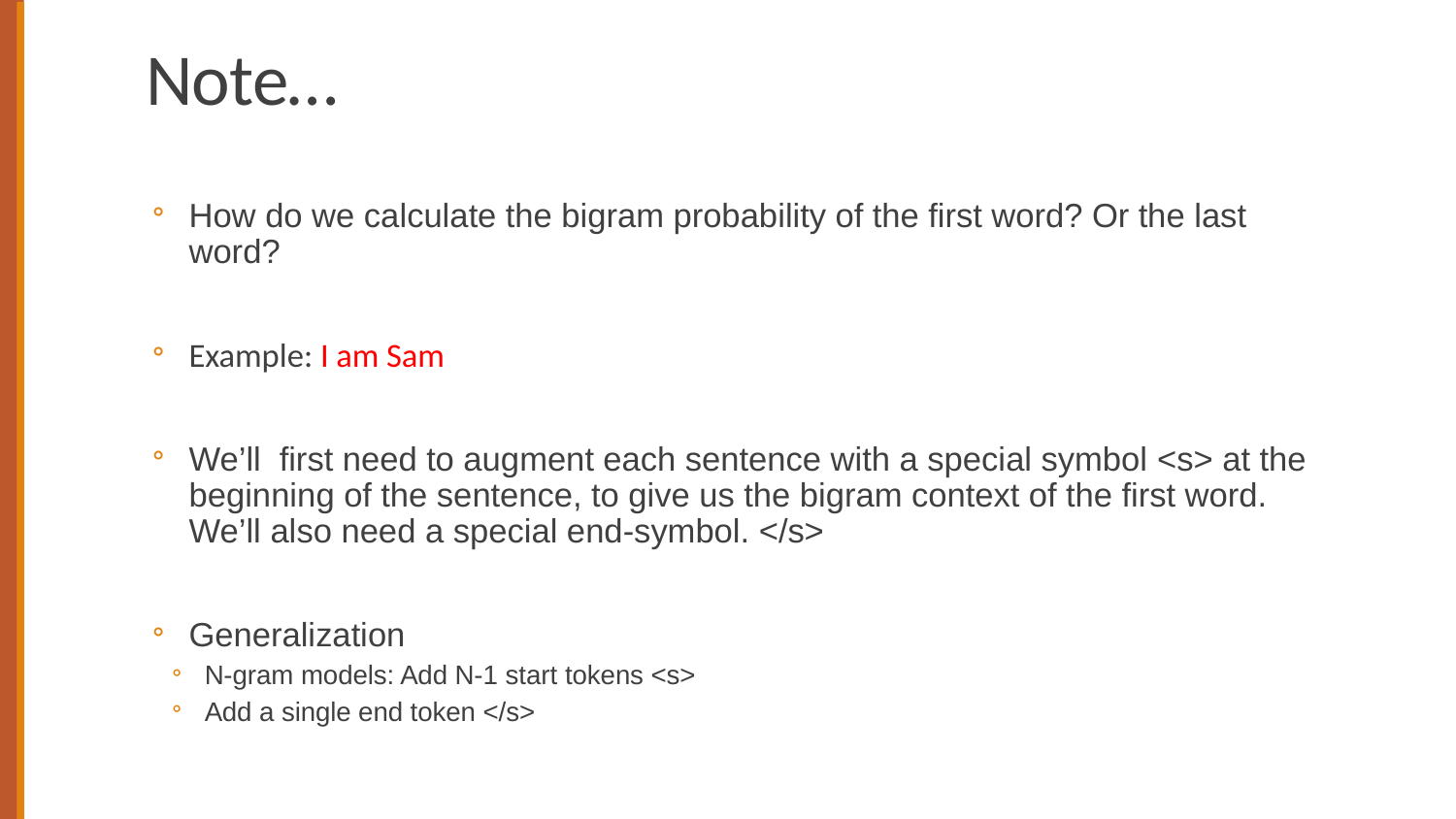

# Note…
How do we calculate the bigram probability of the first word? Or the last word?

Example: I am Sam

We’ll  first need to augment each sentence with a special symbol <s> at the beginning of the sentence, to give us the bigram context of the first word. We’ll also need a special end-symbol. </s>

Generalization
N-gram models: Add N-1 start tokens <s>
Add a single end token </s>